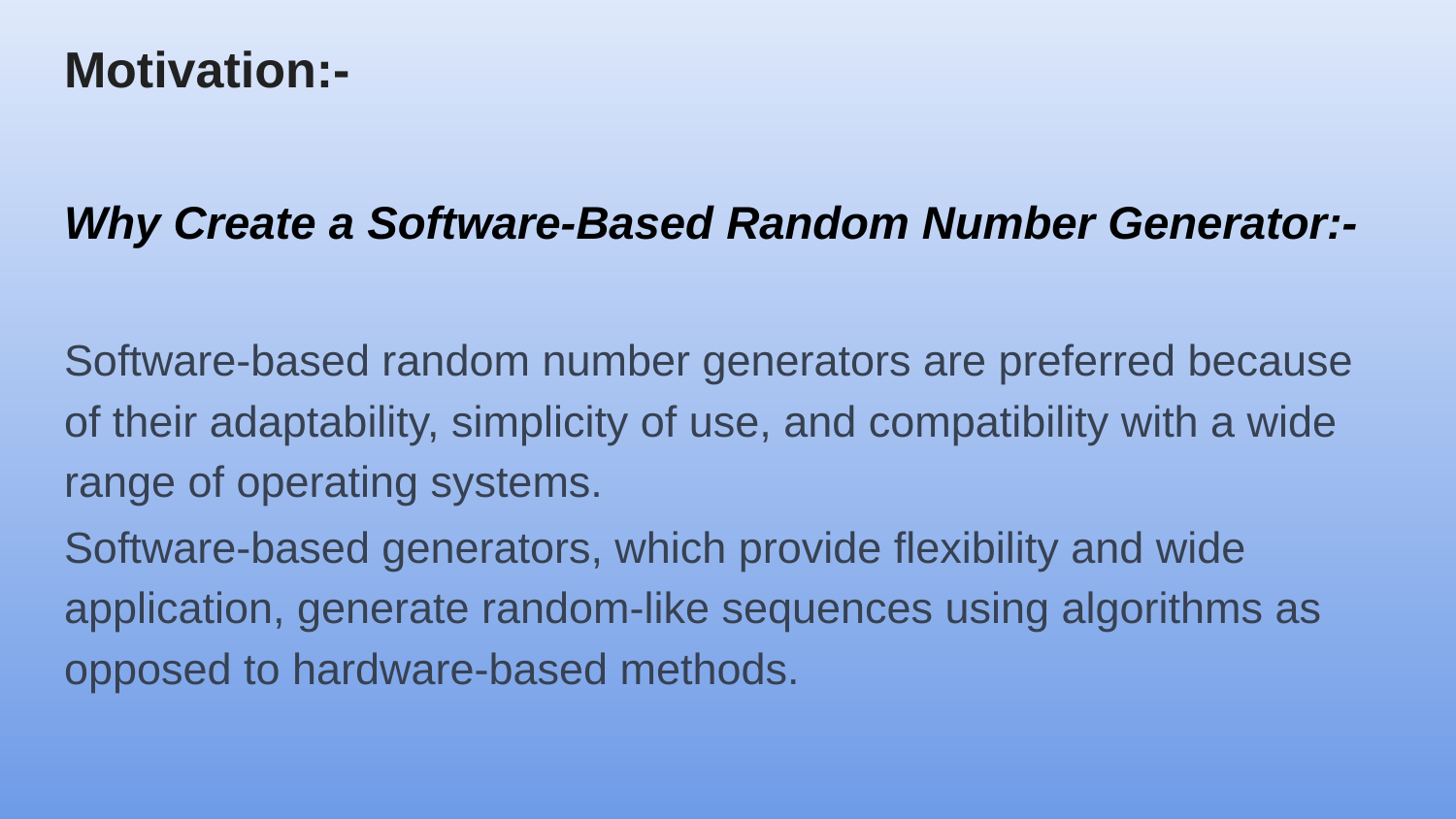

# Motivation:-
Why Create a Software-Based Random Number Generator:-

Software-based random number generators are preferred because of their adaptability, simplicity of use, and compatibility with a wide range of operating systems.
Software-based generators, which provide flexibility and wide application, generate random-like sequences using algorithms as opposed to hardware-based methods.